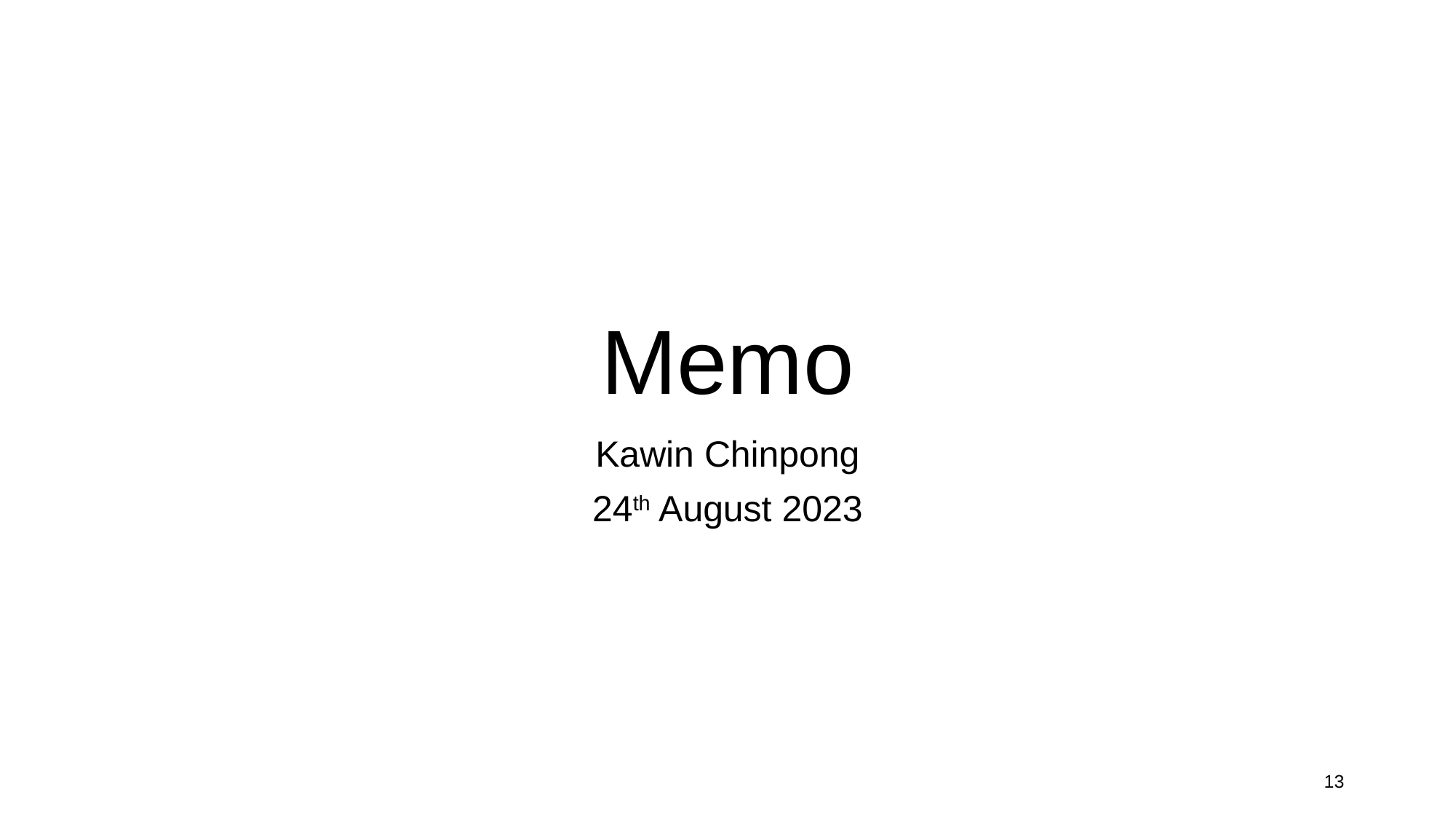

# Memo
Kawin Chinpong
24th August 2023
13